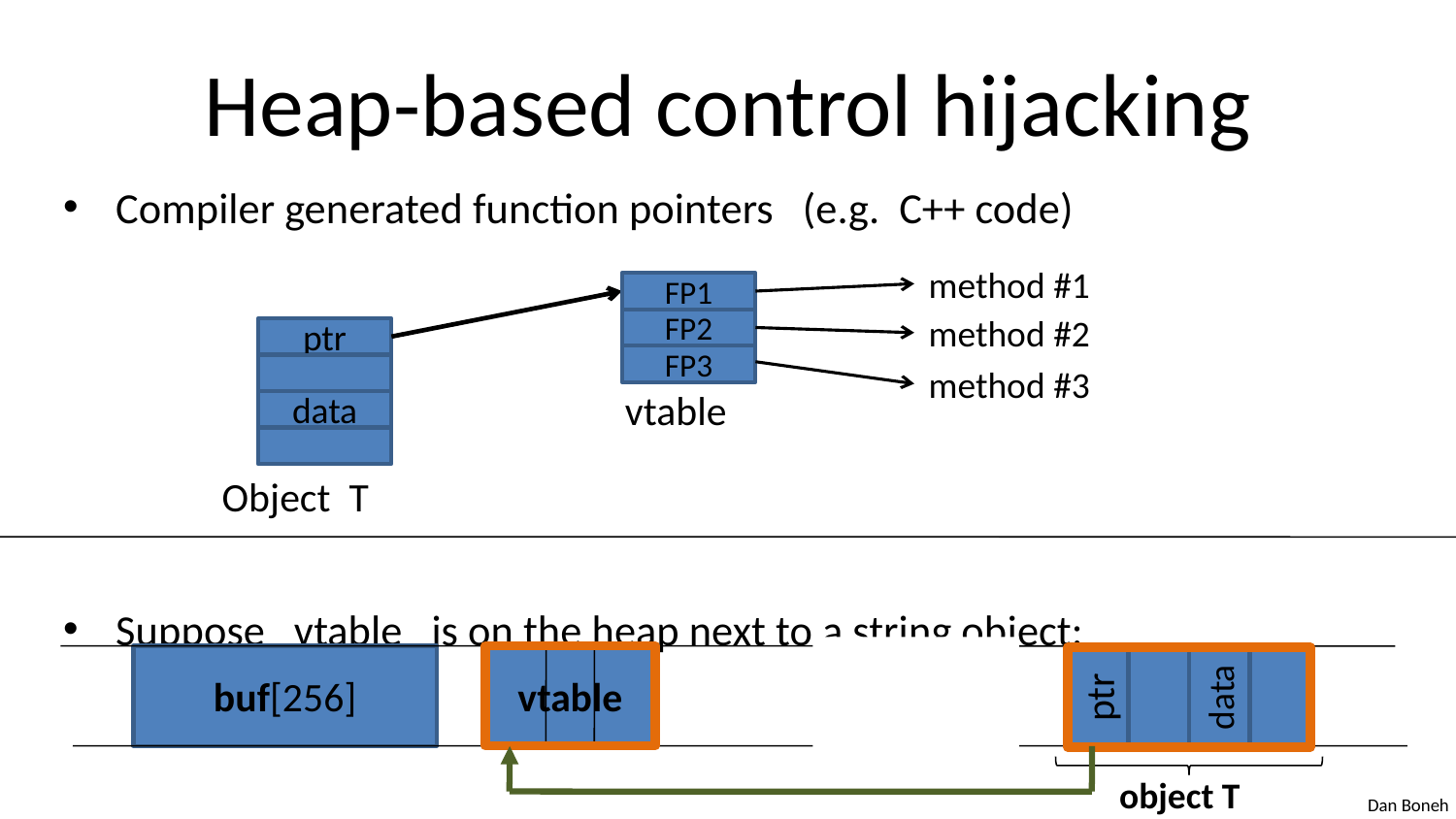

# Heap-based control hijacking
Compiler generated function pointers   (e.g.  C++ code)

Suppose   vtable   is on the heap next to a string object:
method #1
FP1
method #2
FP2
ptr
FP3

method #3
vtable
data

Object  T

buf[256]
vtable

ptr

data

object T